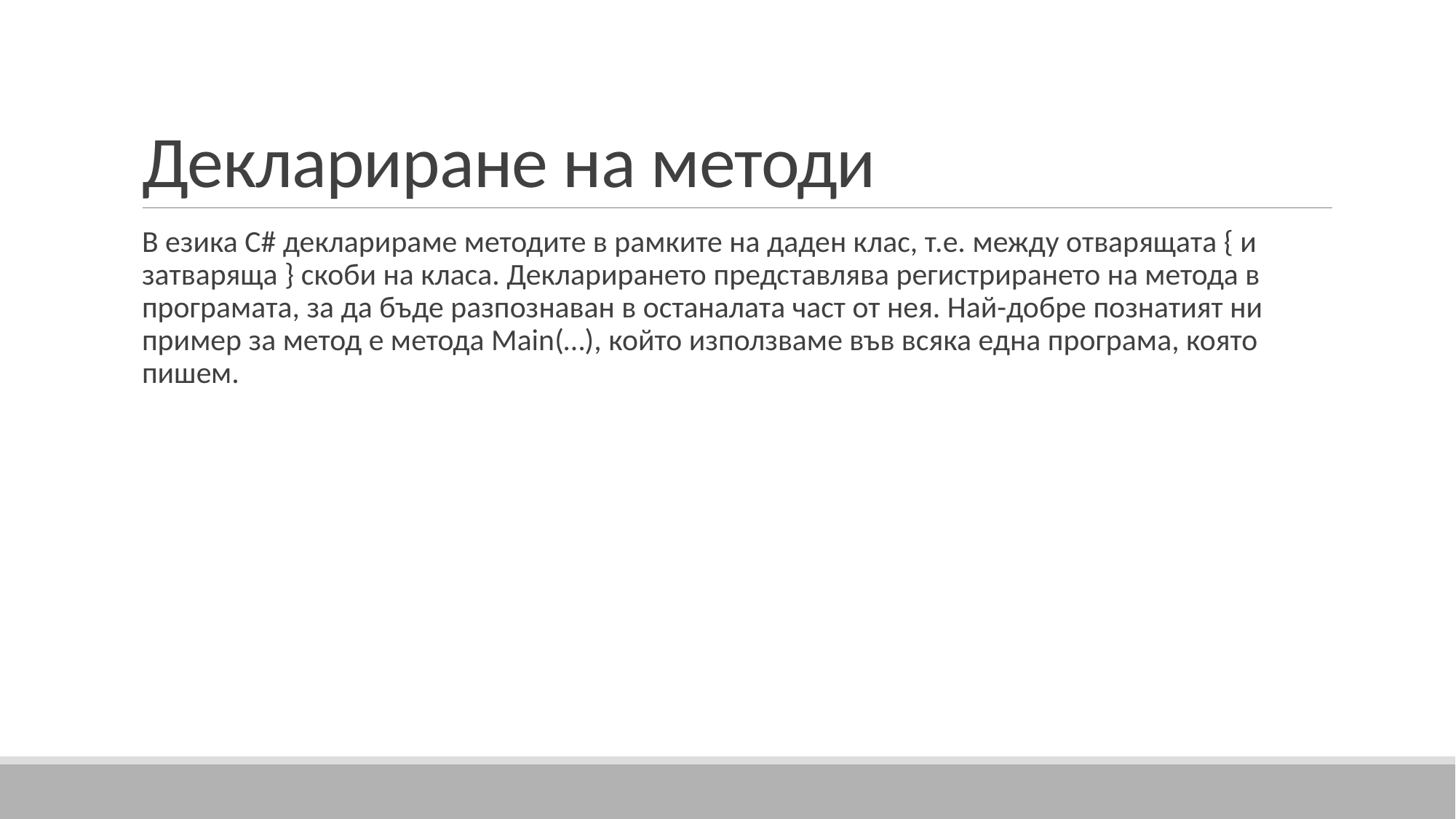

# Деклариране на методи
В езика C# декларираме методите в рамките на даден клас, т.е. между отварящата { и затваряща } скоби на класа. Декларирането представлява регистрирането на метода в програмата, за да бъде разпознаван в останалата част от нея. Най-добре познатият ни пример за метод е метода Main(…), който използваме във всяка една програма, която пишем.